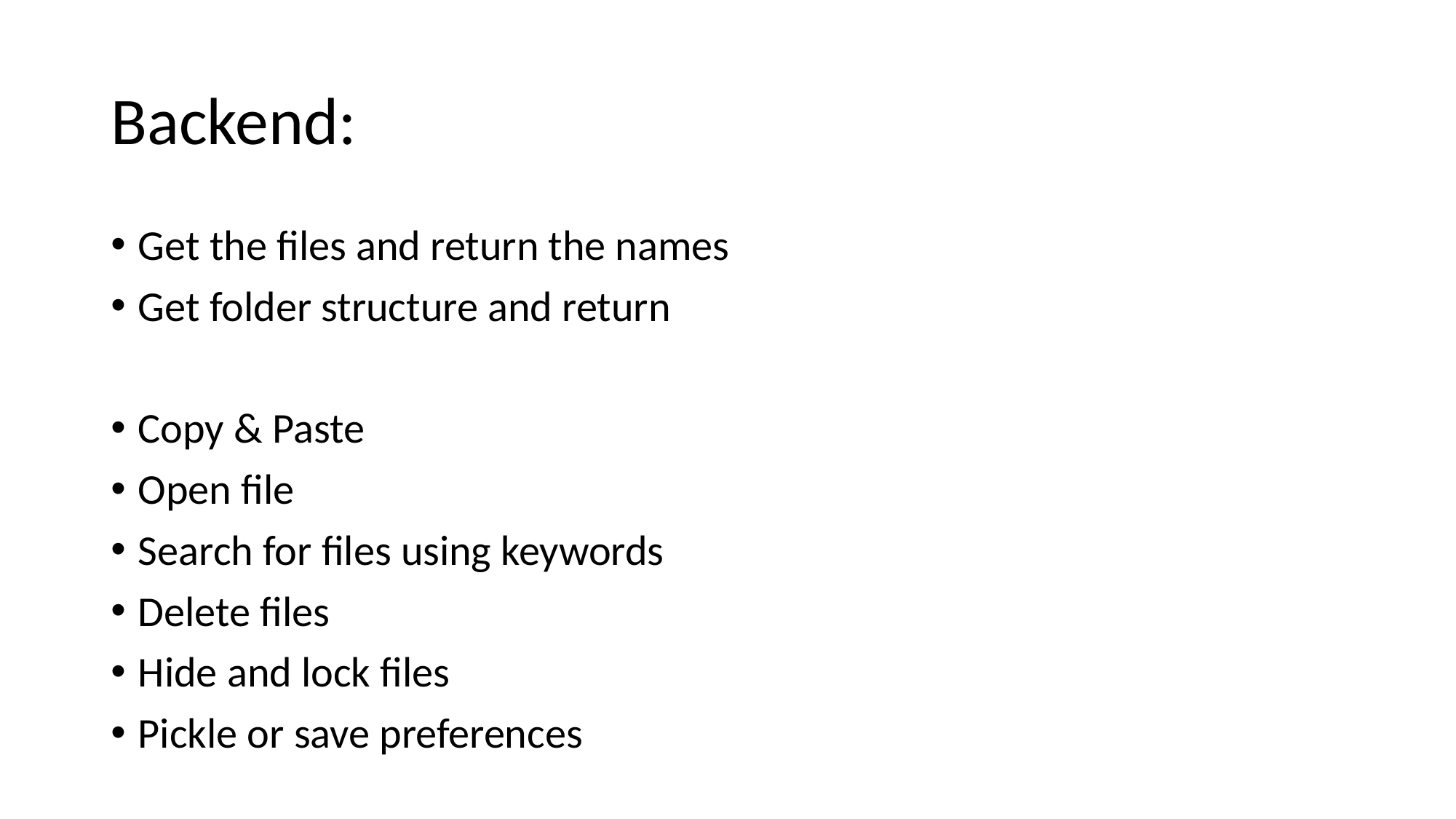

# Backend:
Get the files and return the names
Get folder structure and return

Copy & Paste
Open file
Search for files using keywords
Delete files
Hide and lock files
Pickle or save preferences